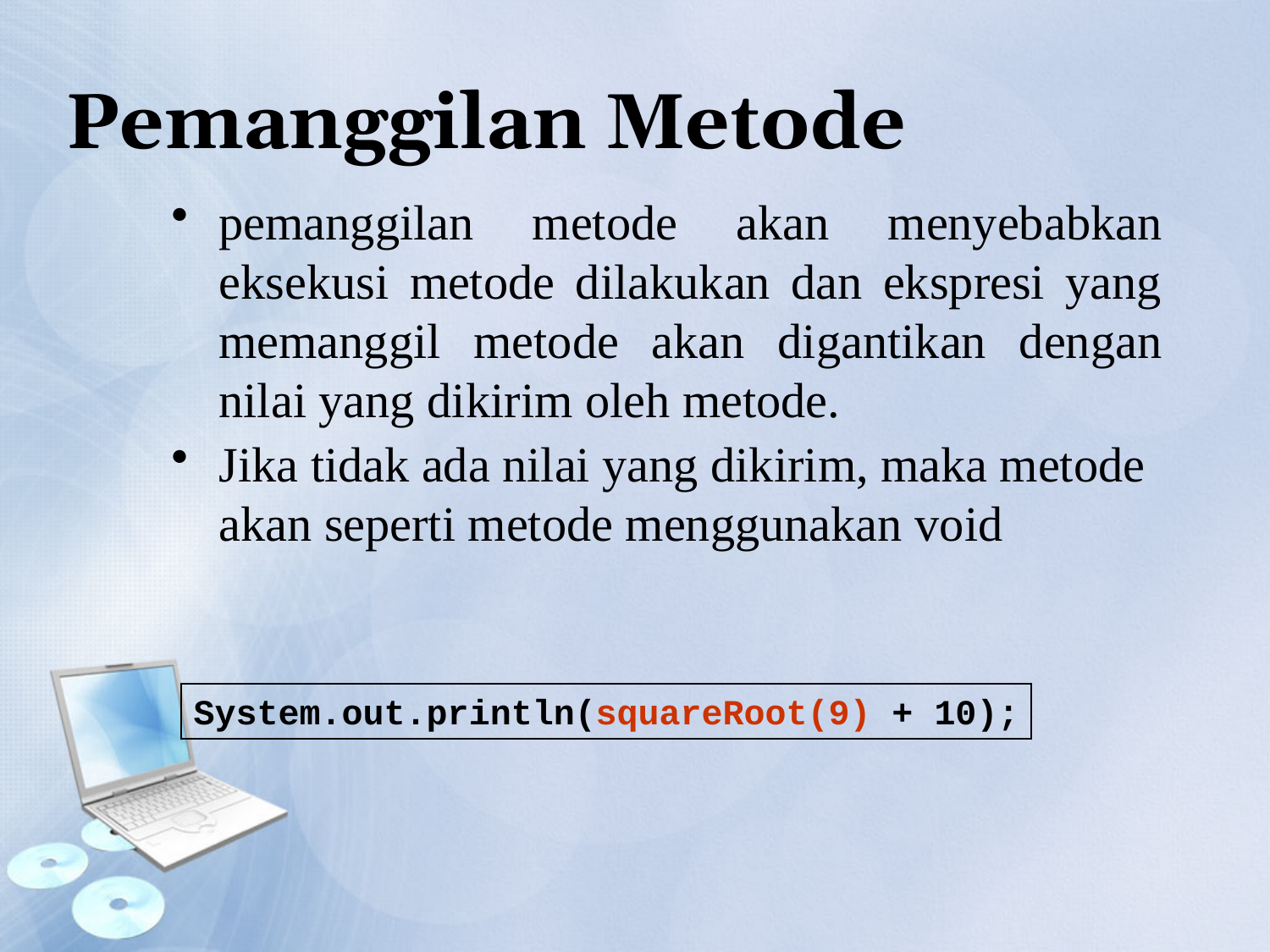

# Pemanggilan Metode
pemanggilan metode akan menyebabkan eksekusi metode dilakukan dan ekspresi yang memanggil metode akan digantikan dengan nilai yang dikirim oleh metode.
Jika tidak ada nilai yang dikirim, maka metode akan seperti metode menggunakan void
System.out.println(squareRoot(9) + 10);